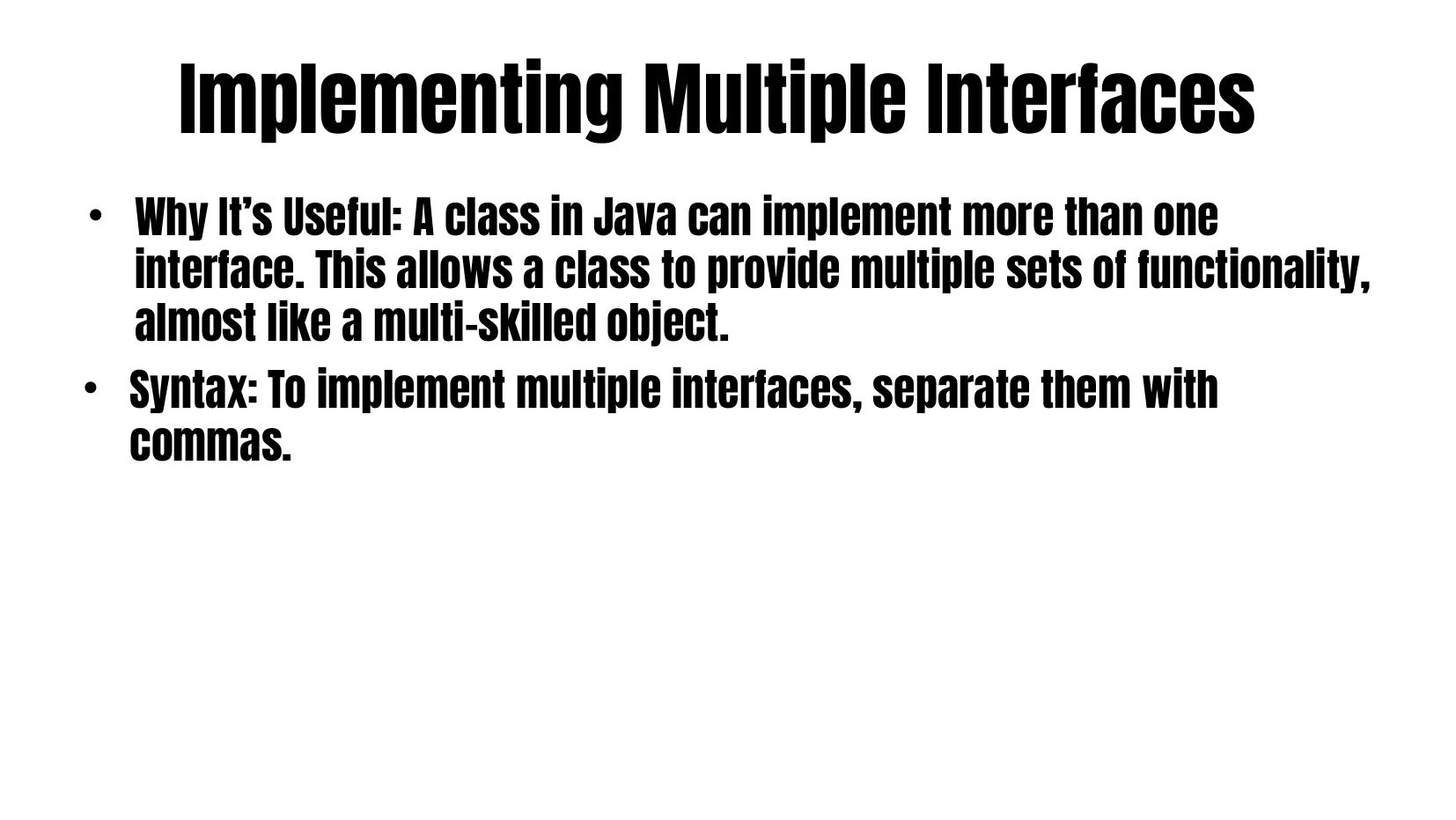

# Implementing Multiple Interfaces
Why It’s Useful: A class in Java can implement more than one interface. This allows a class to provide multiple sets of functionality, almost like a multi-skilled object.
Syntax: To implement multiple interfaces, separate them with commas.